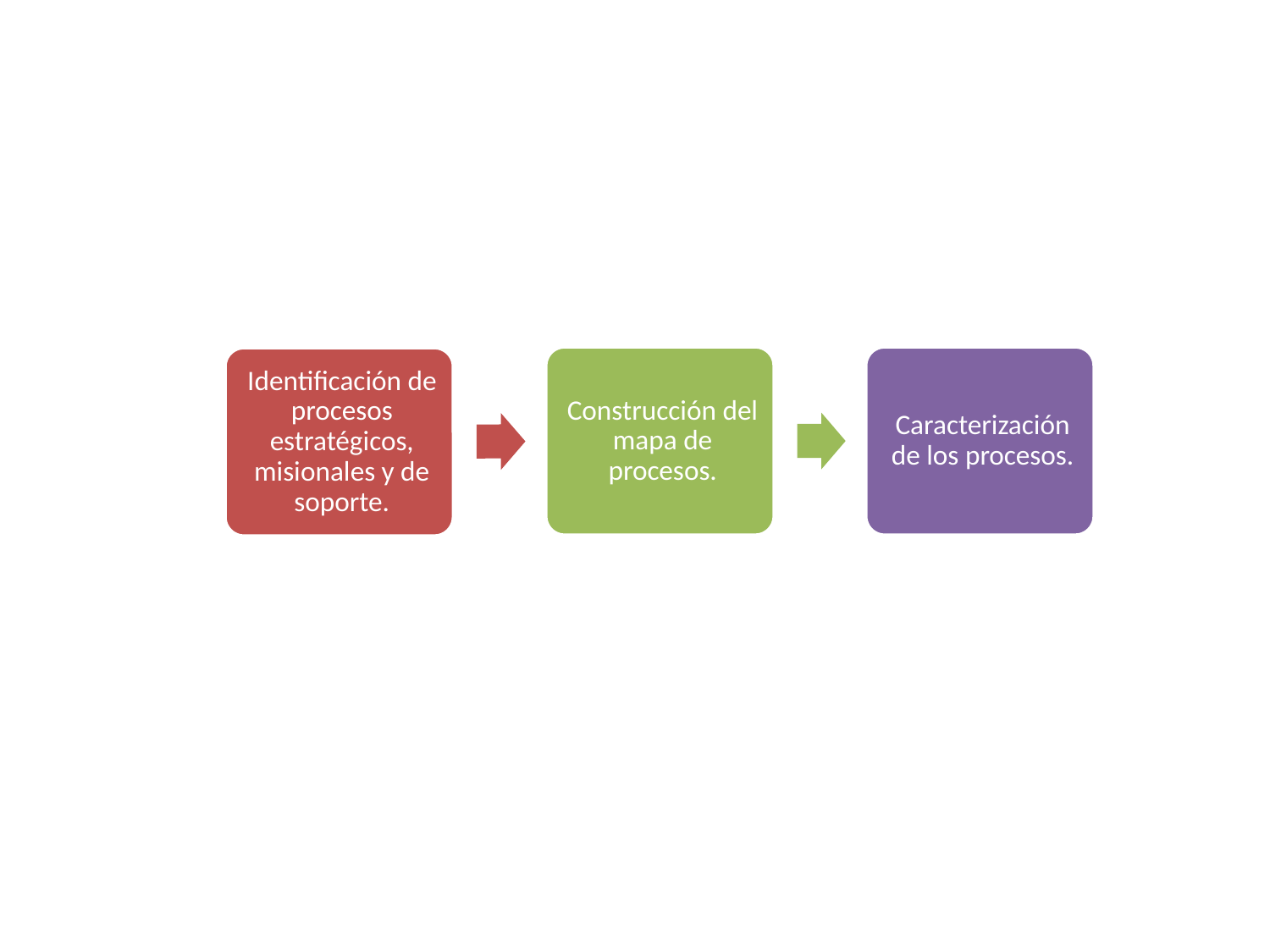

Identificación de procesos estratégicos, misionales y de soporte.

Construcción del mapa de procesos.

Caracterización de los procesos.